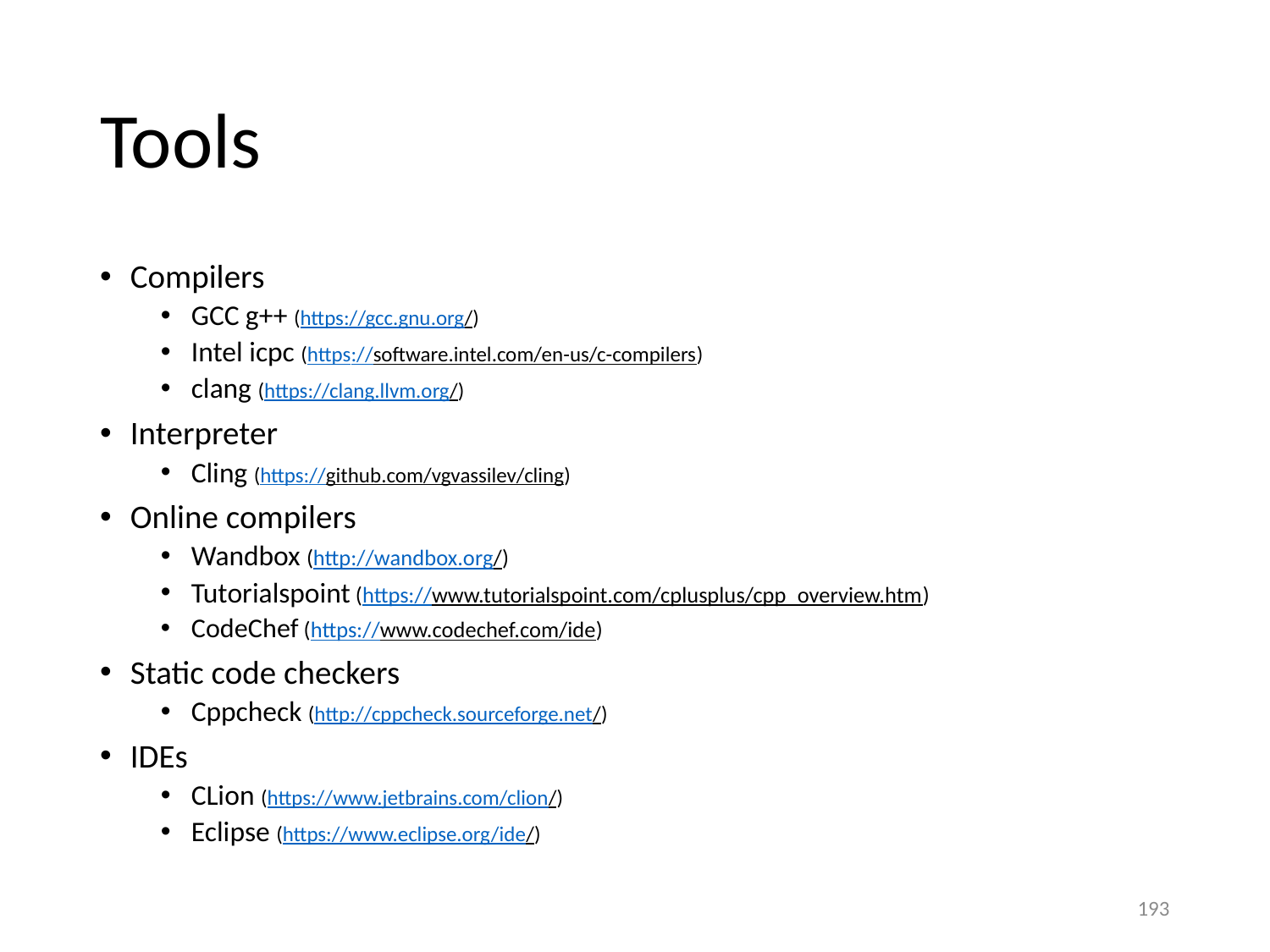

# Tools
Compilers
GCC g++ (https://gcc.gnu.org/)
Intel icpc (https://software.intel.com/en-us/c-compilers)
clang (https://clang.llvm.org/)
Interpreter
Cling (https://github.com/vgvassilev/cling)
Online compilers
Wandbox (http://wandbox.org/)
Tutorialspoint (https://www.tutorialspoint.com/cplusplus/cpp_overview.htm)
CodeChef (https://www.codechef.com/ide)
Static code checkers
Cppcheck (http://cppcheck.sourceforge.net/)
IDEs
CLion (https://www.jetbrains.com/clion/)
Eclipse (https://www.eclipse.org/ide/)
193